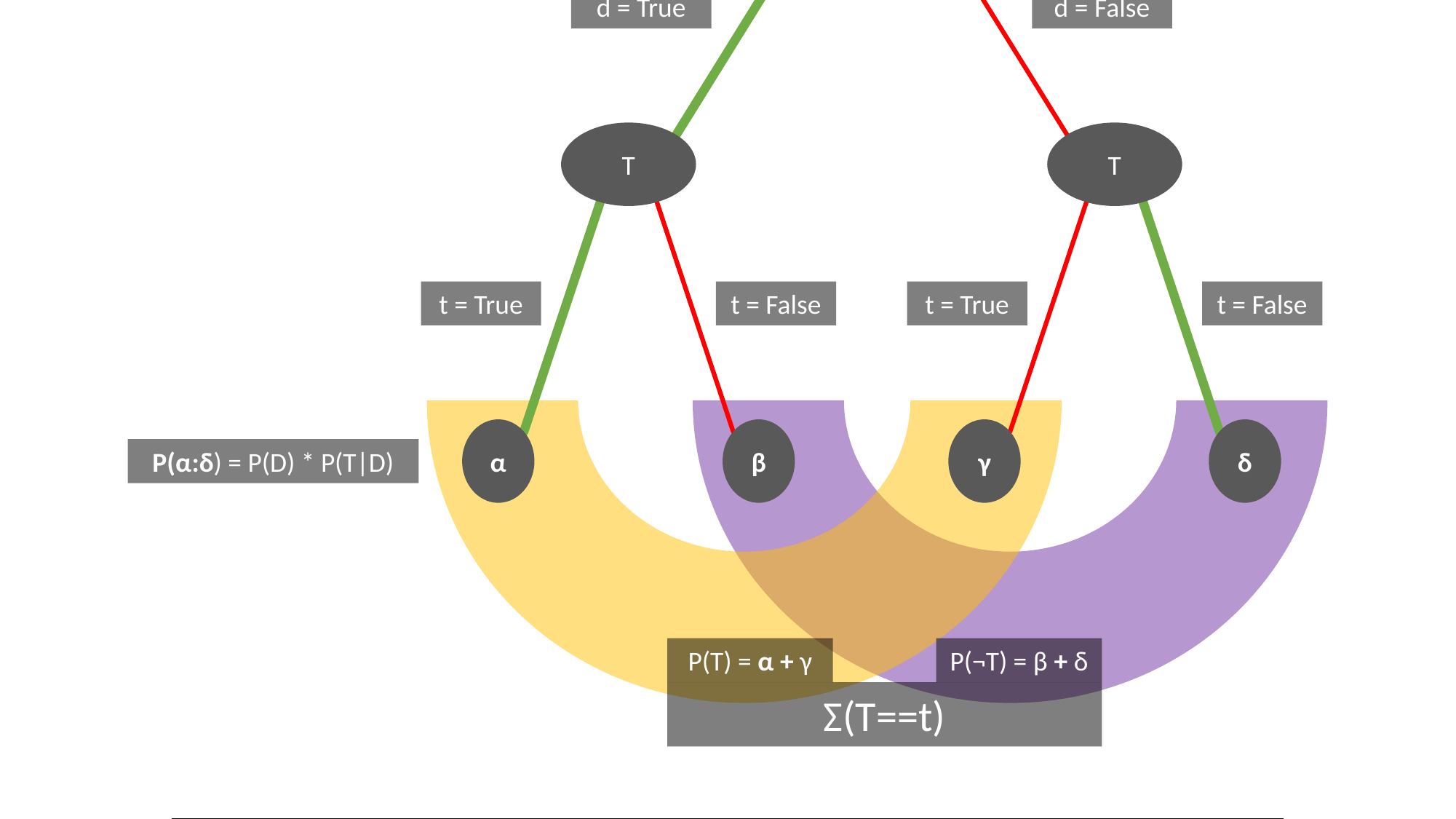

D
d = True
d = False
t = True
t = False
t = True
t = False
T
T
α
β
γ
δ

P(α:δ) = P(D) * P(T|D)
P(T) = α + γ
P(¬T) = β + δ
Σ(T==t)
Green lines show Input Values; Red lines show values calculated as 1-P(T!=t); Symbols α-δ represent the probabilities P(D ^ T) for each combination, calculated as the product of P(T|D) and P(D); Arcs at the base of the figure show P(T) and P(¬T), calculated as the sum of all probabilities where (T==t);